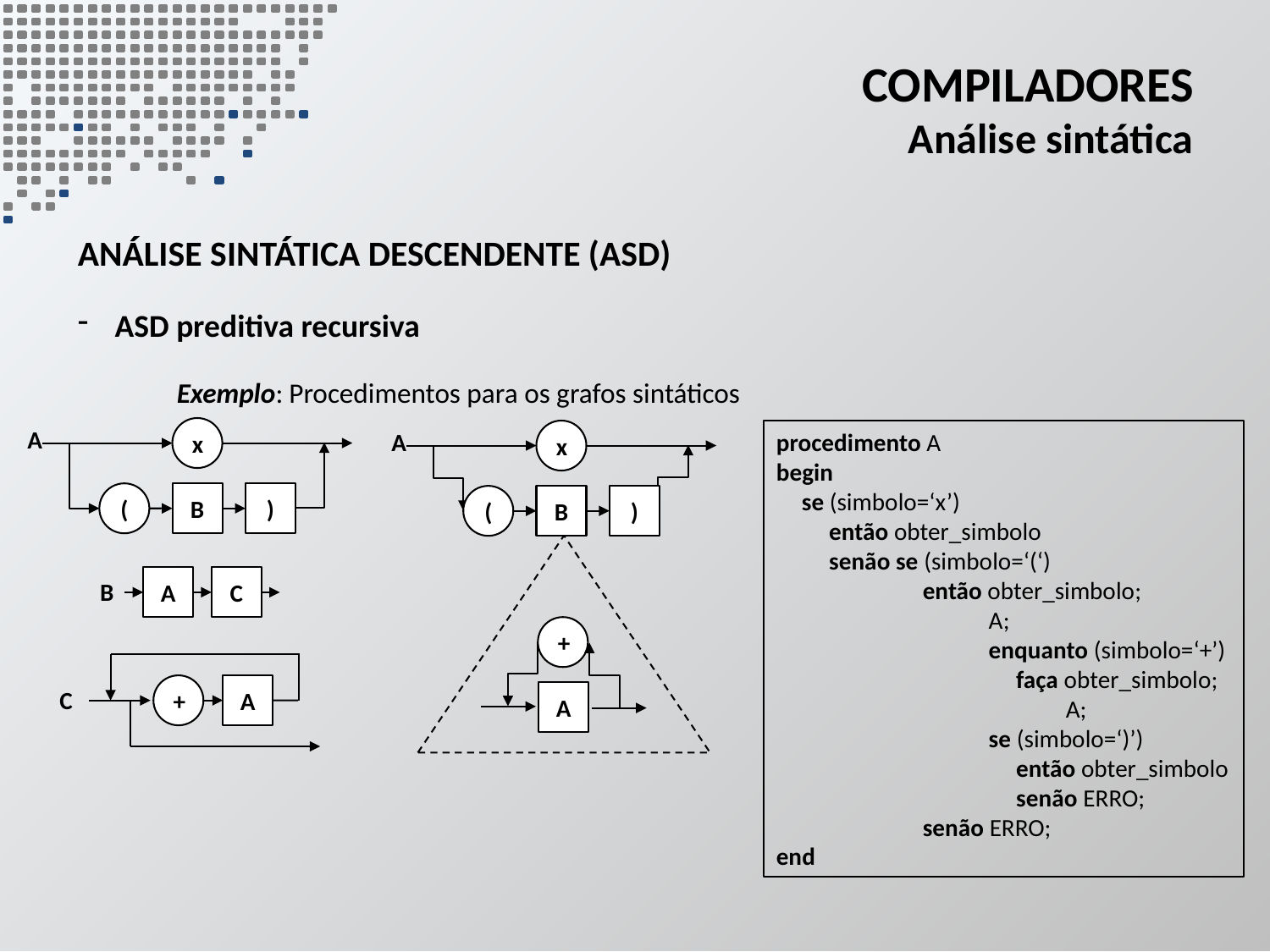

# Compiladores Análise sintática
análise sintática descendente (ASD)
ASD preditiva recursiva
Exemplo:	Procedimentos para os grafos sintáticos

A
x
(
B
)
A
x
(
B
)

+
A
procedimento A
begin
se (simbolo=‘x’)
     então obter_simbolo
     senão se (simbolo=‘(‘)
                      então obter_simbolo;
                                  A;
                                  enquanto (simbolo=‘+’)
                                       faça obter_simbolo;
                                                A;
                                  se (simbolo=‘)’)
                                       então obter_simbolo
                                       senão ERRO;
                      senão ERRO;
end
A
C
B
+
A
C